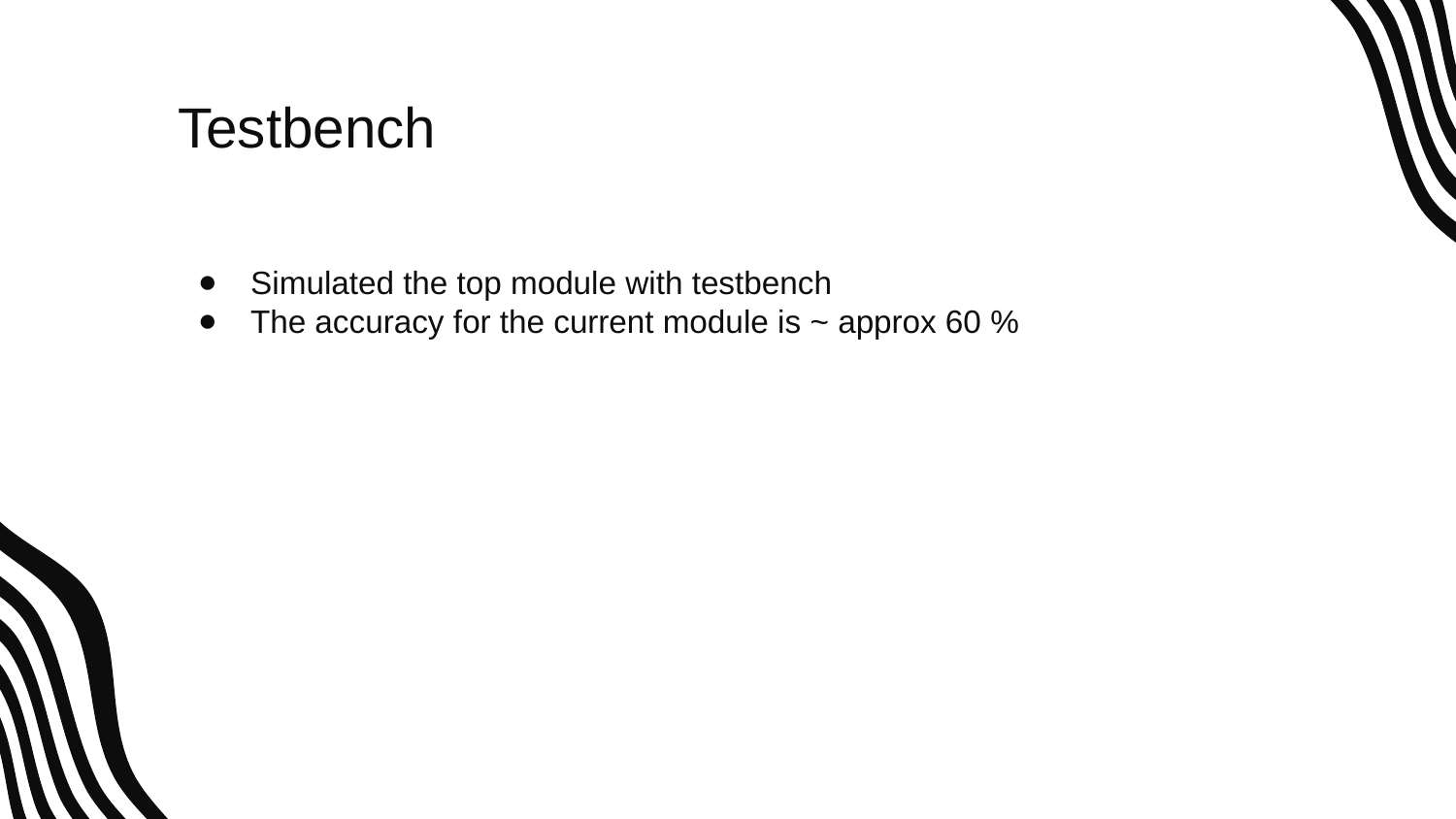

# Testbench
Simulated the top module with testbench
The accuracy for the current module is ~ approx 60 %